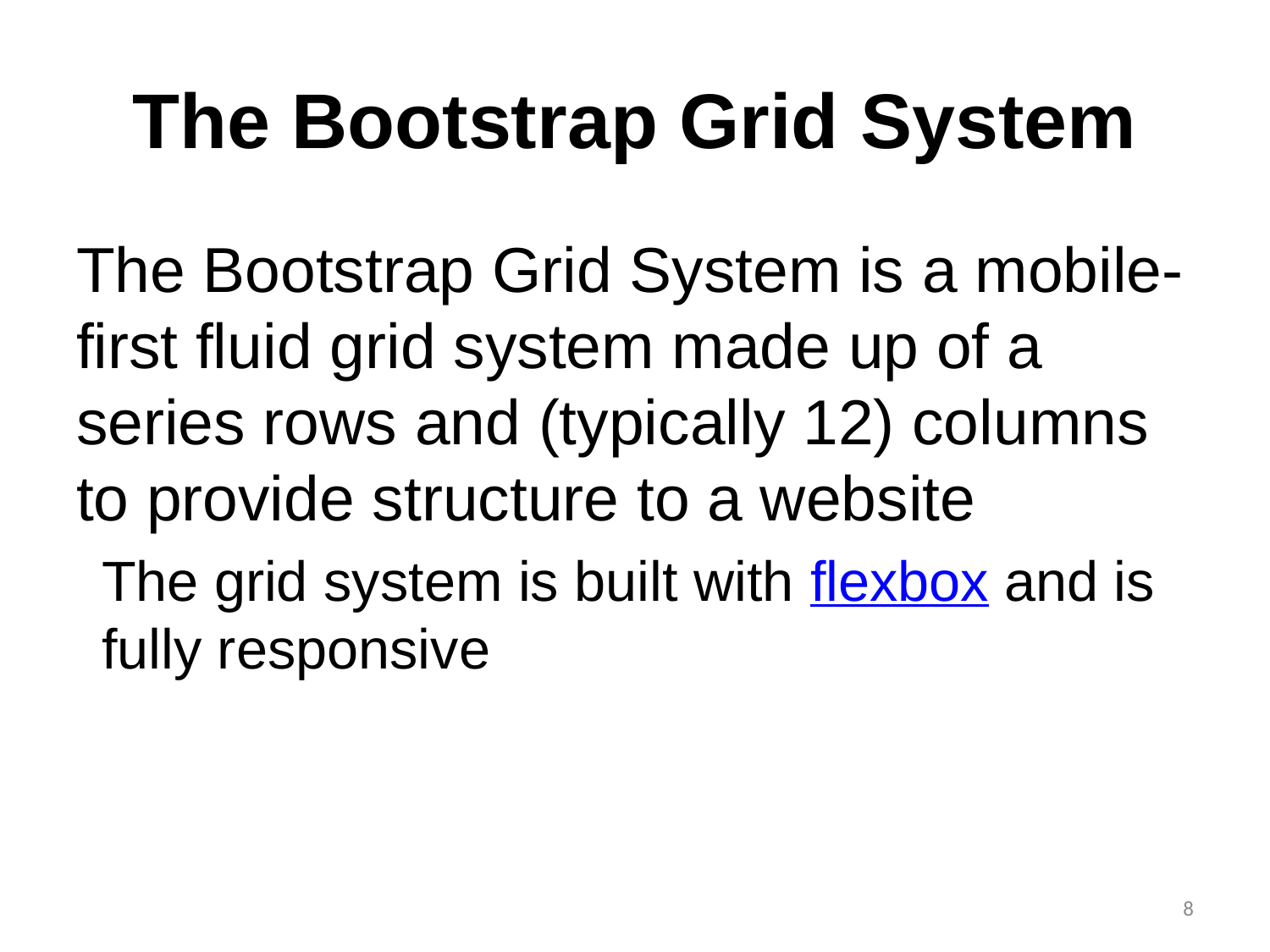

# The Bootstrap Grid System
The Bootstrap Grid System is a mobile-first fluid grid system made up of a series rows and (typically 12) columns to provide structure to a website
The grid system is built with flexbox and is fully responsive
8